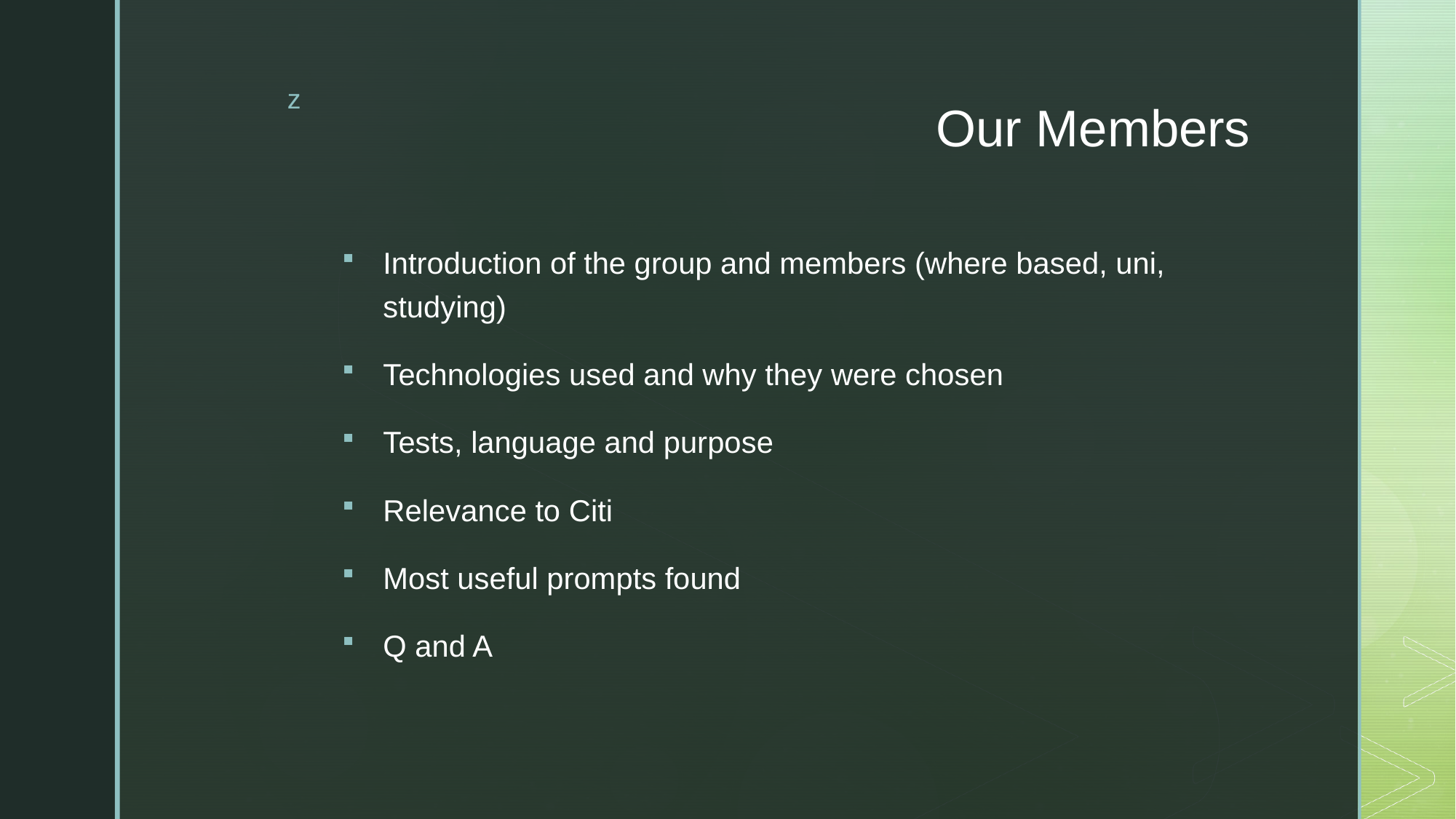

# Our Members
Introduction of the group and members (where based, uni, studying)
Technologies used and why they were chosen
Tests, language and purpose
Relevance to Citi
Most useful prompts found
Q and A